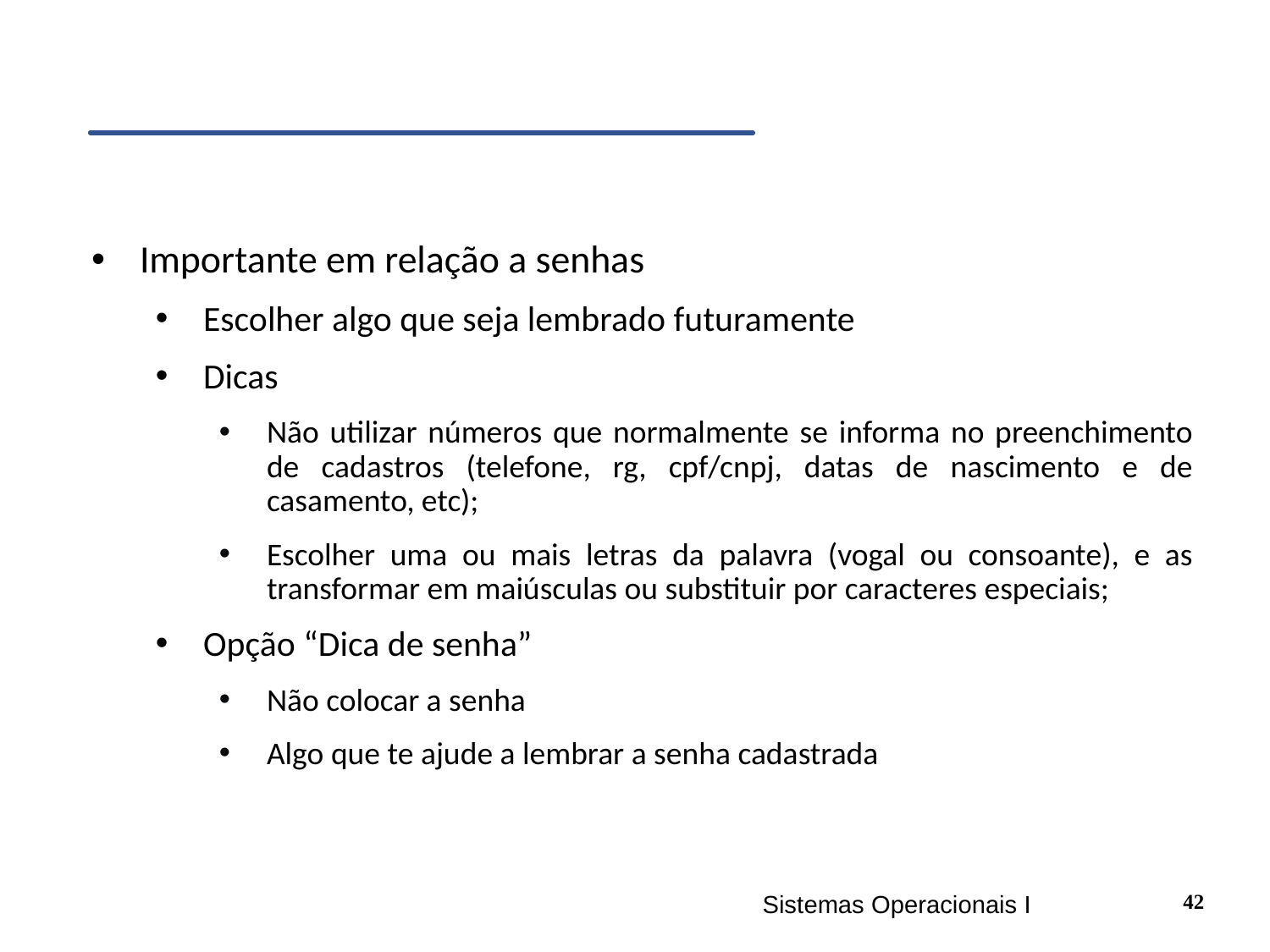

#

Importante em relação a senhas
Escolher algo que seja lembrado futuramente
Dicas
Não utilizar números que normalmente se informa no preenchimento de cadastros (telefone, rg, cpf/cnpj, datas de nascimento e de casamento, etc);
Escolher uma ou mais letras da palavra (vogal ou consoante), e as transformar em maiúsculas ou substituir por caracteres especiais;
Opção “Dica de senha”
Não colocar a senha
Algo que te ajude a lembrar a senha cadastrada

42
Sistemas Operacionais I